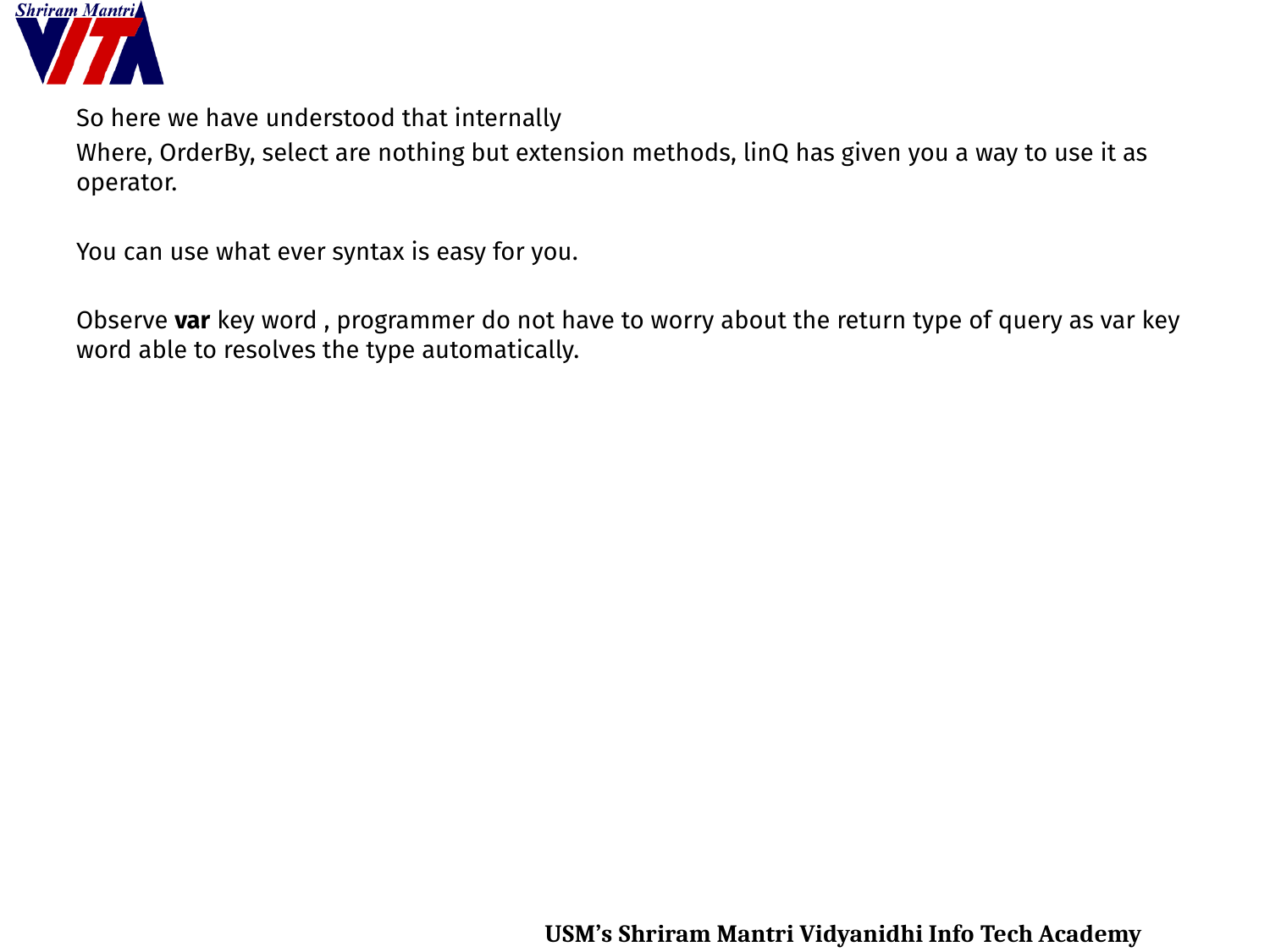

So here we have understood that internally
Where, OrderBy, select are nothing but extension methods, linQ has given you a way to use it as operator.

You can use what ever syntax is easy for you.

Observe var key word , programmer do not have to worry about the return type of query as var key word able to resolves the type automatically.